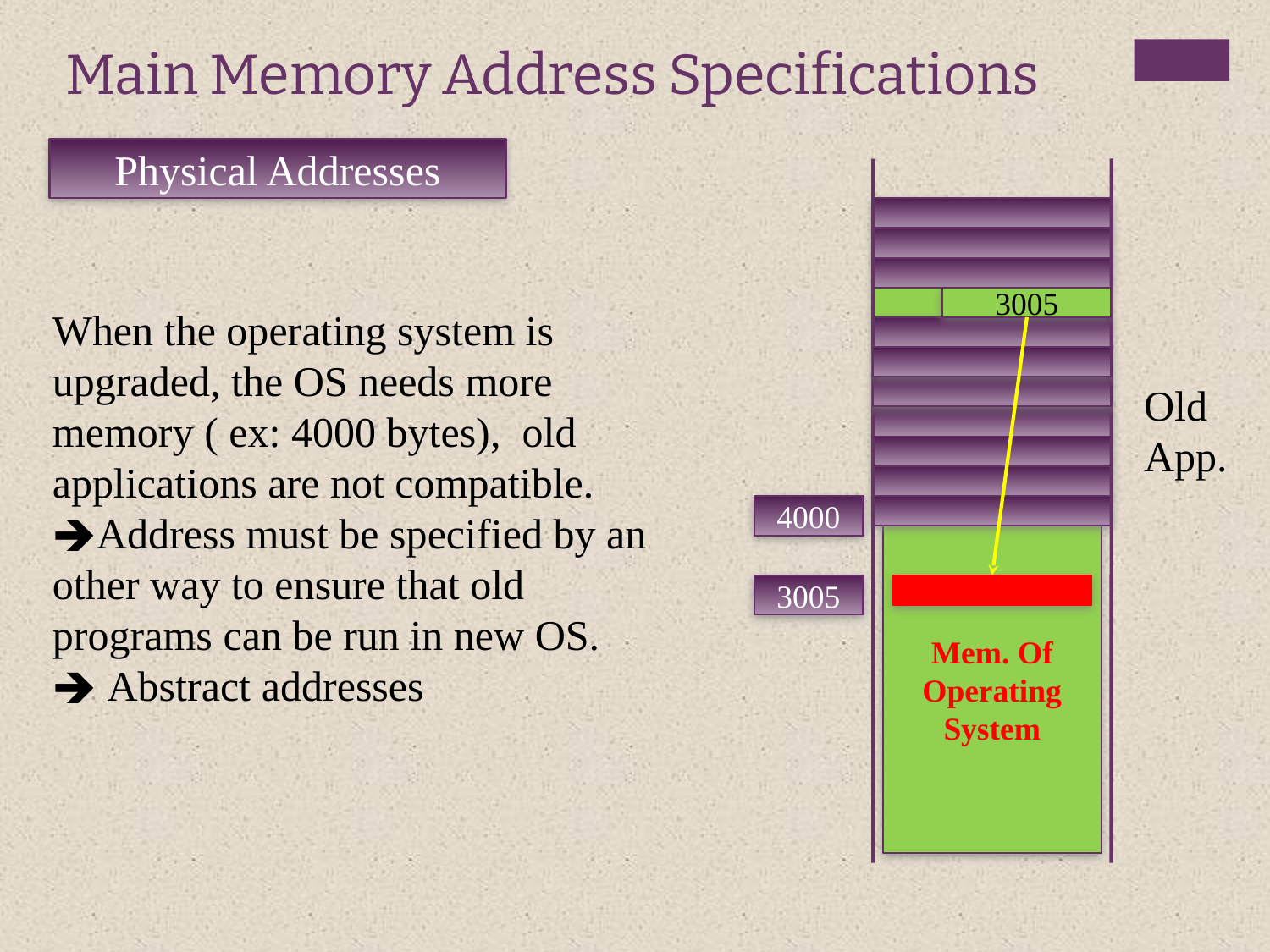

Main Memory Address Specifications
Physical Addresses

3005
When the operating system is upgraded, the OS needs more memory ( ex: 4000 bytes),  old applications are not compatible.
Address must be specified by an other way to ensure that old programs can be run in new OS.
 Abstract addresses

OldApp.

4000

Mem. Of Operating System
3005